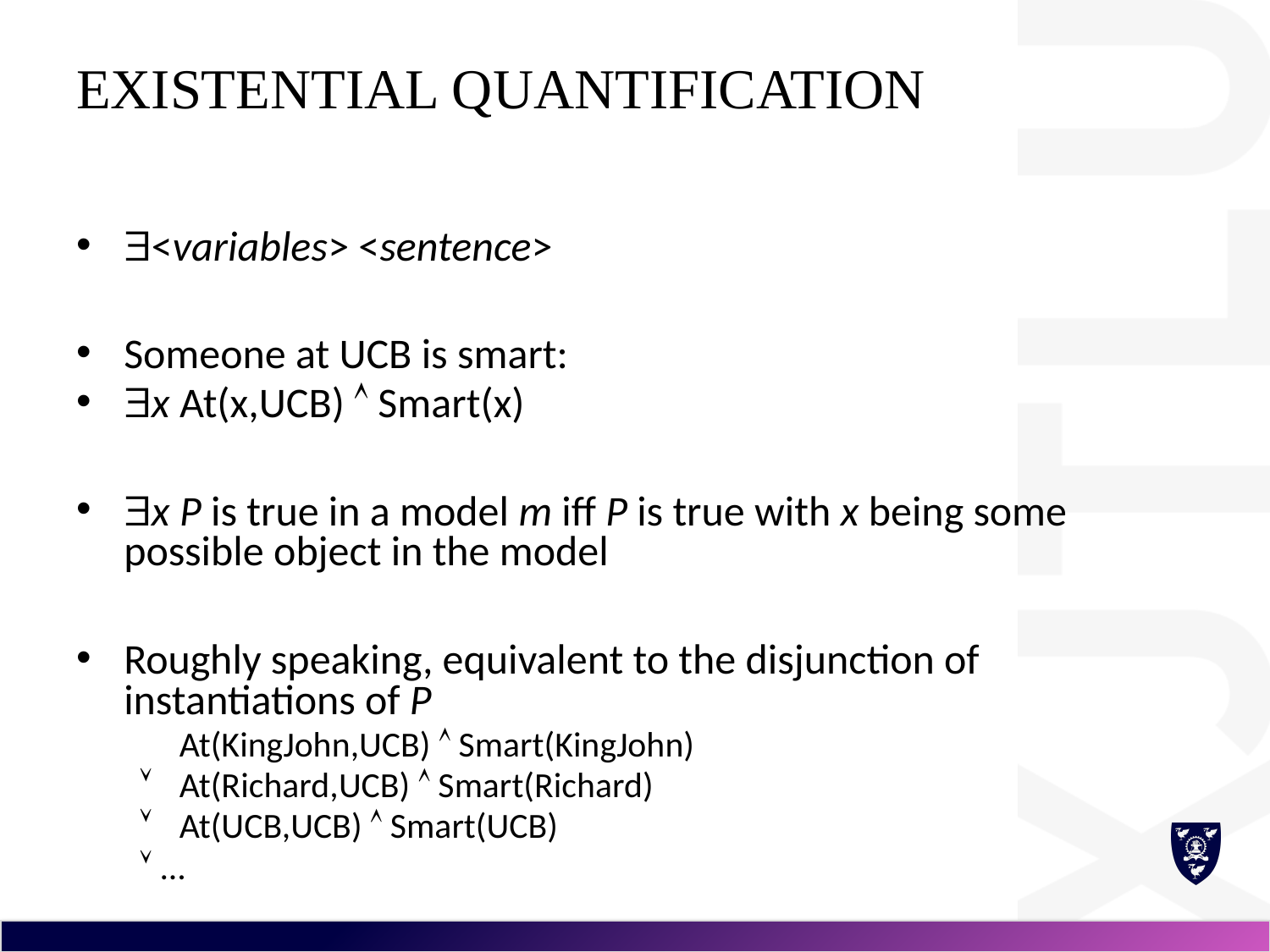

# Existential quantification
∃<variables> <sentence>

Someone at UCB is smart:
∃x At(x,UCB) ∧ Smart(x)

∃x P is true in a model m iff P is true with x being some possible object in the model

Roughly speaking, equivalent to the disjunction of instantiations of P
	At(KingJohn,UCB) ∧ Smart(KingJohn)
∨	At(Richard,UCB) ∧ Smart(Richard)
∨	At(UCB,UCB) ∧ Smart(UCB)
∨ ...